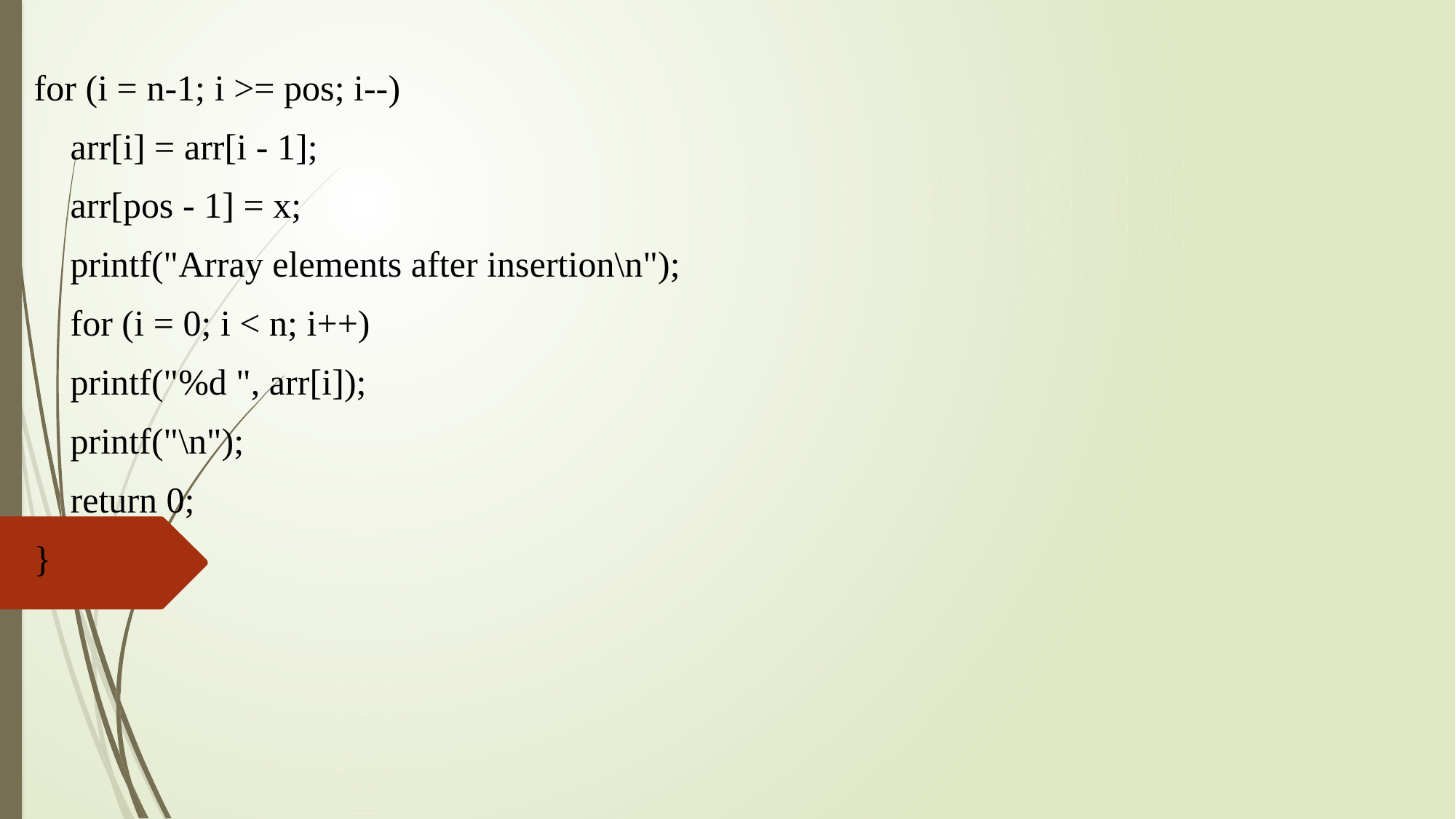

for (i = n-1; i >= pos; i--)
    arr[i] = arr[i - 1];
    arr[pos - 1] = x;
    printf("Array elements after insertion\n");
    for (i = 0; i < n; i++)
    printf("%d ", arr[i]);
    printf("\n");
    return 0;
}